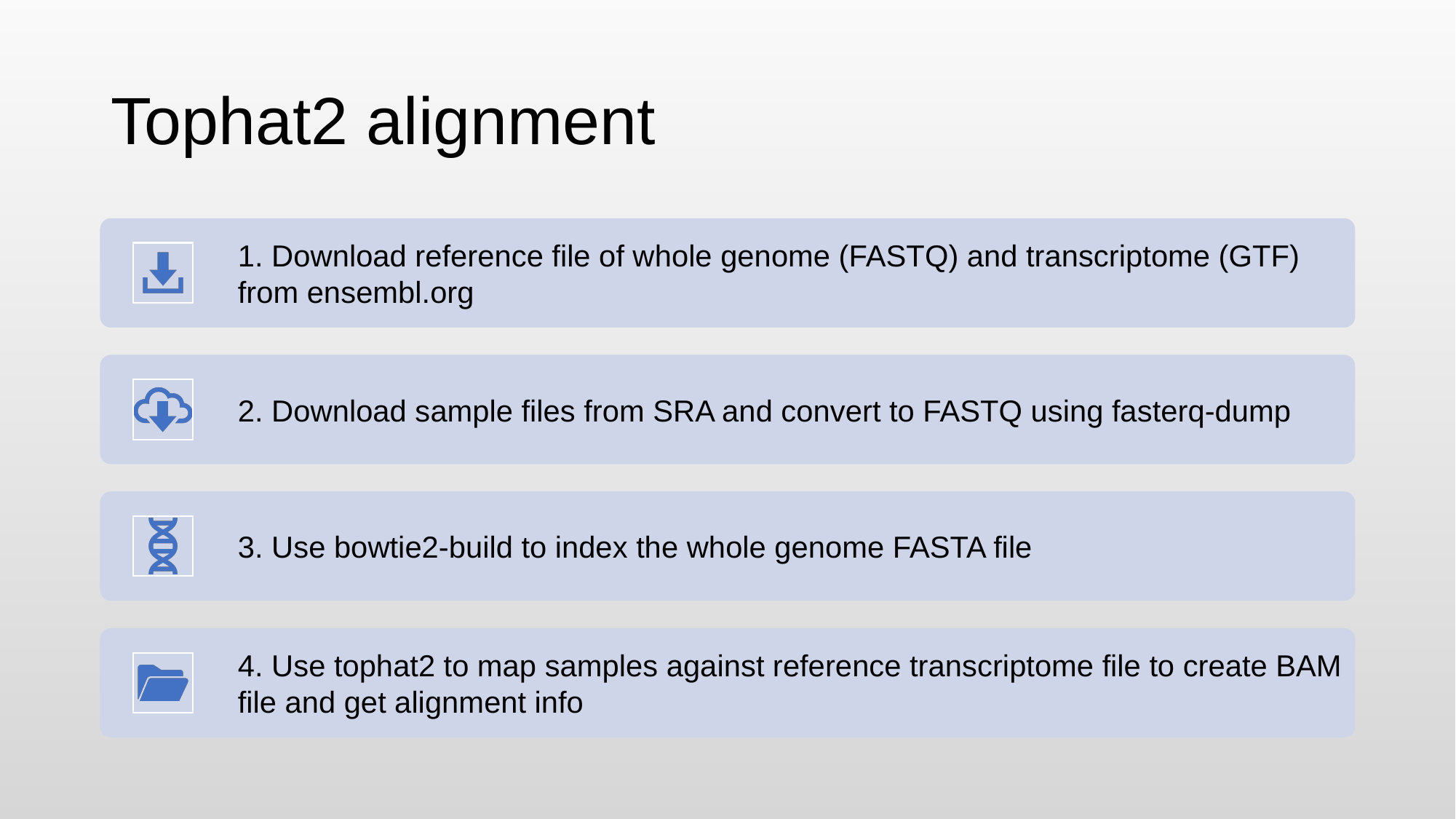

# Tophat2 alignment
1. Download reference file of whole genome (FASTQ) and transcriptome (GTF) from ensembl.org
2. Download sample files from SRA and convert to FASTQ using fasterq-dump
3. Use bowtie2-build to index the whole genome FASTA file
4. Use tophat2 to map samples against reference transcriptome file to create BAM file and get alignment info